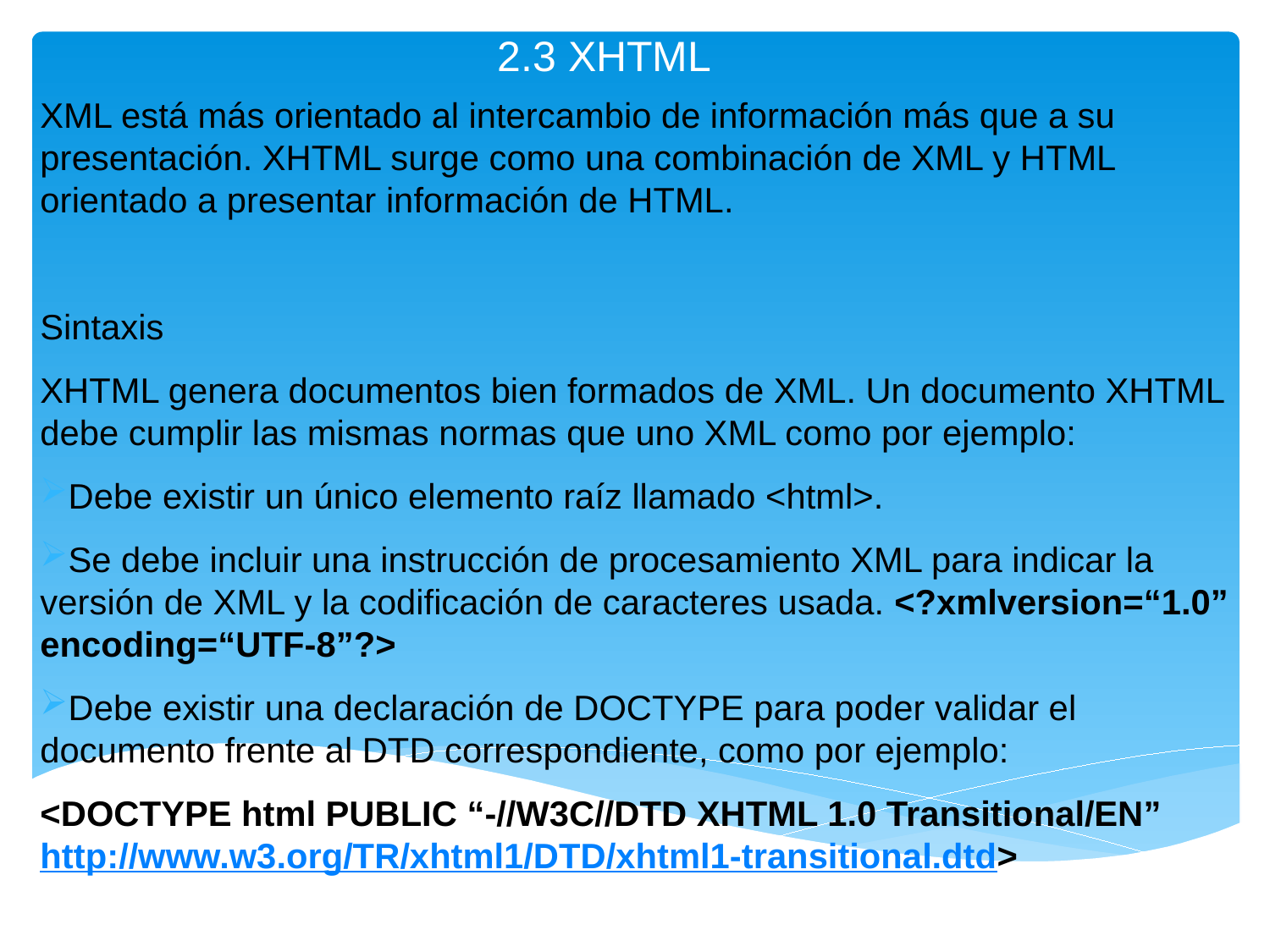

# 2.3 XHTML
XML está más orientado al intercambio de información más que a su presentación. XHTML surge como una combinación de XML y HTML orientado a presentar información de HTML.

Sintaxis
XHTML genera documentos bien formados de XML. Un documento XHTML debe cumplir las mismas normas que uno XML como por ejemplo:
Debe existir un único elemento raíz llamado <html>.
Se debe incluir una instrucción de procesamiento XML para indicar la versión de XML y la codificación de caracteres usada. <?xmlversion=“1.0” encoding=“UTF-8”?>
Debe existir una declaración de DOCTYPE para poder validar el documento frente al DTD correspondiente, como por ejemplo:
<DOCTYPE html PUBLIC “-//W3C//DTD XHTML 1.0 Transitional/EN” http://www.w3.org/TR/xhtml1/DTD/xhtml1-transitional.dtd>